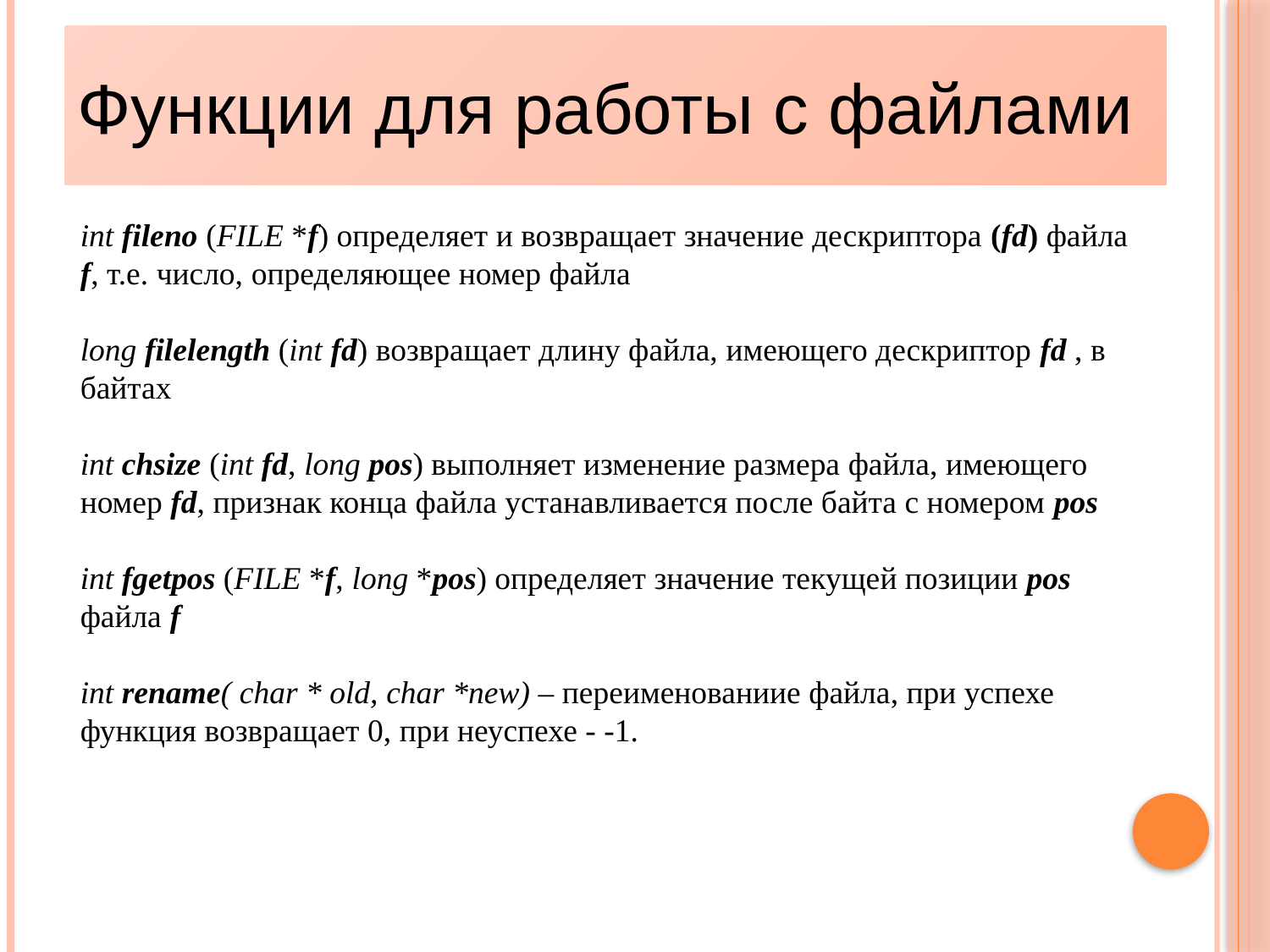

Функции для работы с файлами
35
int fileno (FILE *f) определяет и возвращает значение дескриптора (fd) файла f, т.е. число, определяющее номер файла

long filelength (int fd) возвращает длину файла, имеющего дескриптор fd , в байтах

int chsize (int fd, long pos) выполняет изменение размера файла, имеющего номер fd, признак конца файла устанавливается после байта с номером pos

int fgetpos (FILE *f, long *pos) определяет значение текущей позиции pos файла f

int rename( char * old, char *new) – переименованиие файла, при успехе функция возвращает 0, при неуспехе - -1.